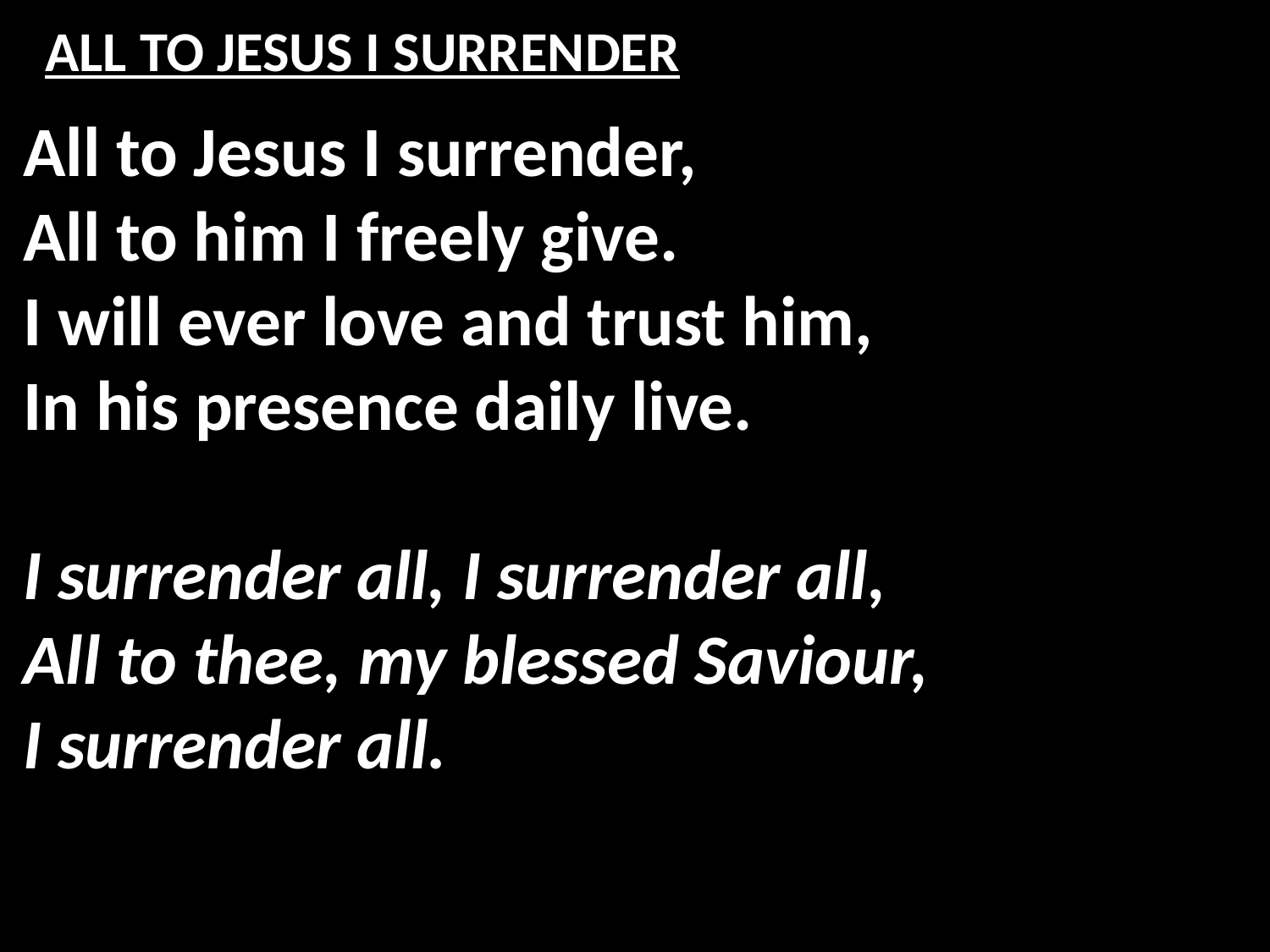

# ALL TO JESUS I SURRENDER
All to Jesus I surrender,
All to him I freely give.
I will ever love and trust him,
In his presence daily live.

I surrender all, I surrender all,
All to thee, my blessed Saviour,
I surrender all.